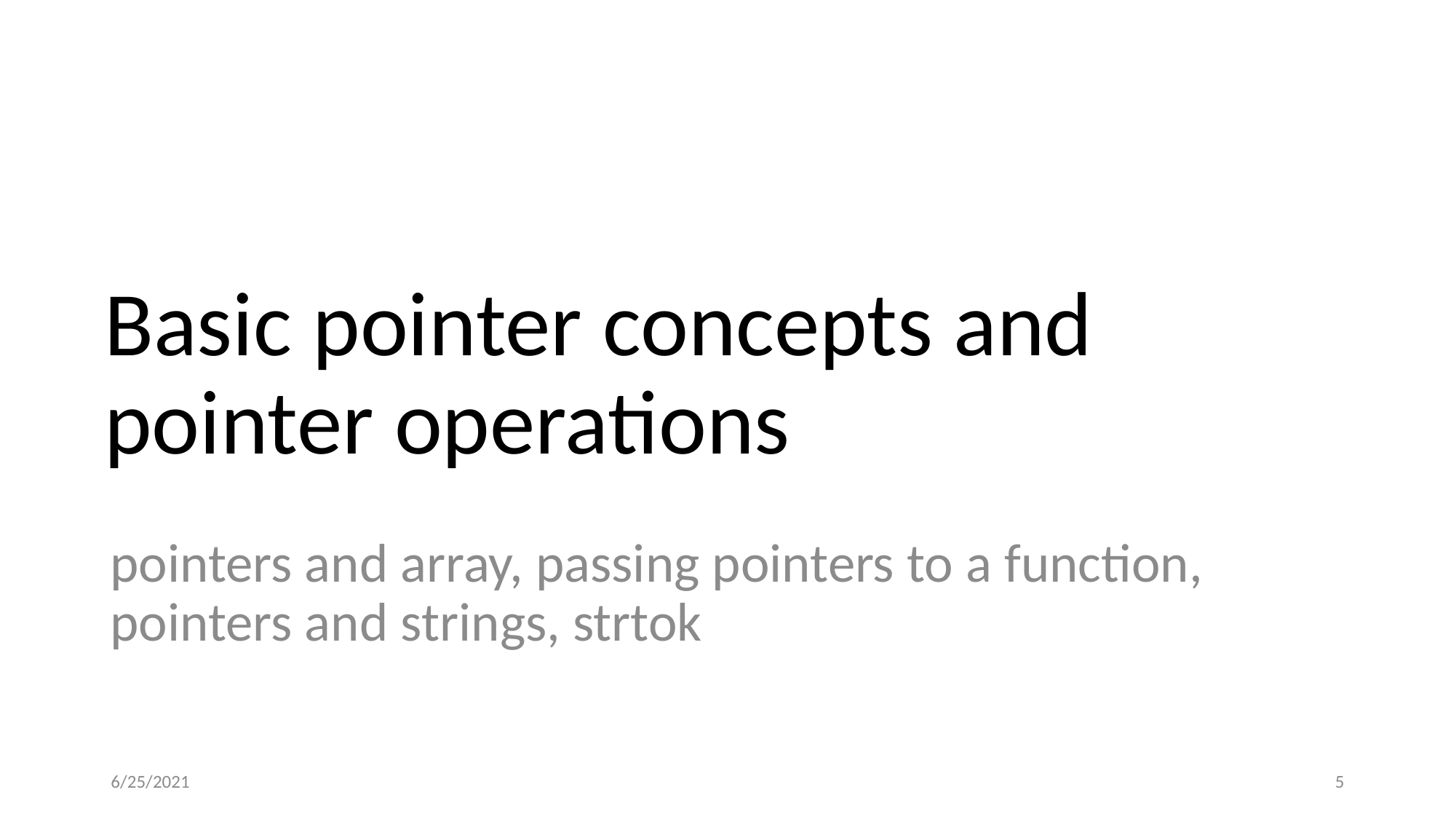

# Basic pointer concepts and pointer operations
pointers and array, passing pointers to a function, pointers and strings, strtok
6/25/2021
5